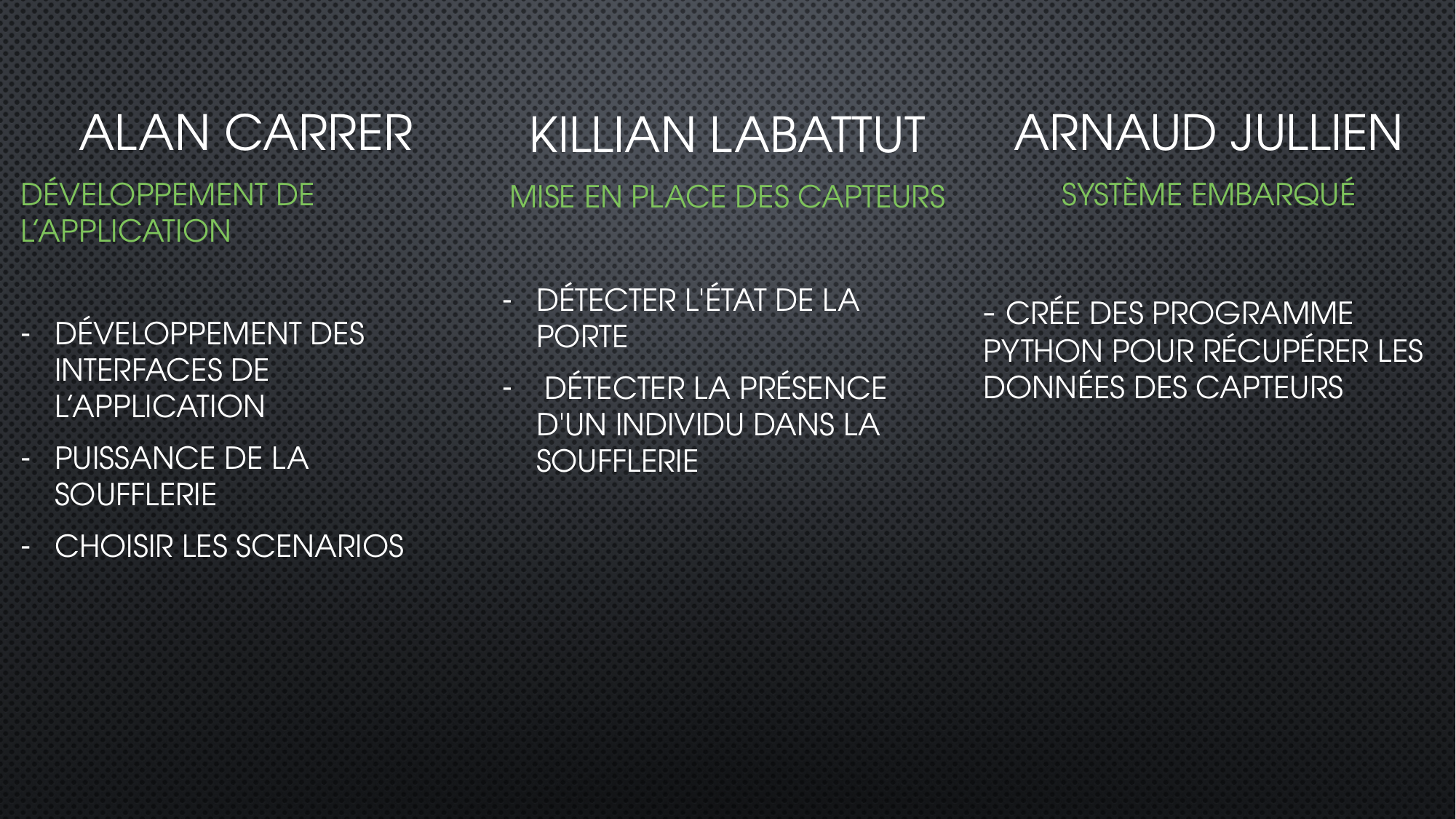

Alan Carrer
Développement de l’application

Développement des interfaces de l’application
Puissance de la soufflerie
Choisir les scenarios

Arnaud Jullien
Système embarqué

- Crée des programme python pour récupérer les données des capteurs
Killian Labattut
Mise en place des capteurs

Détecter l'état de la porte
 Détecter la présence d'un individu dans la soufflerie